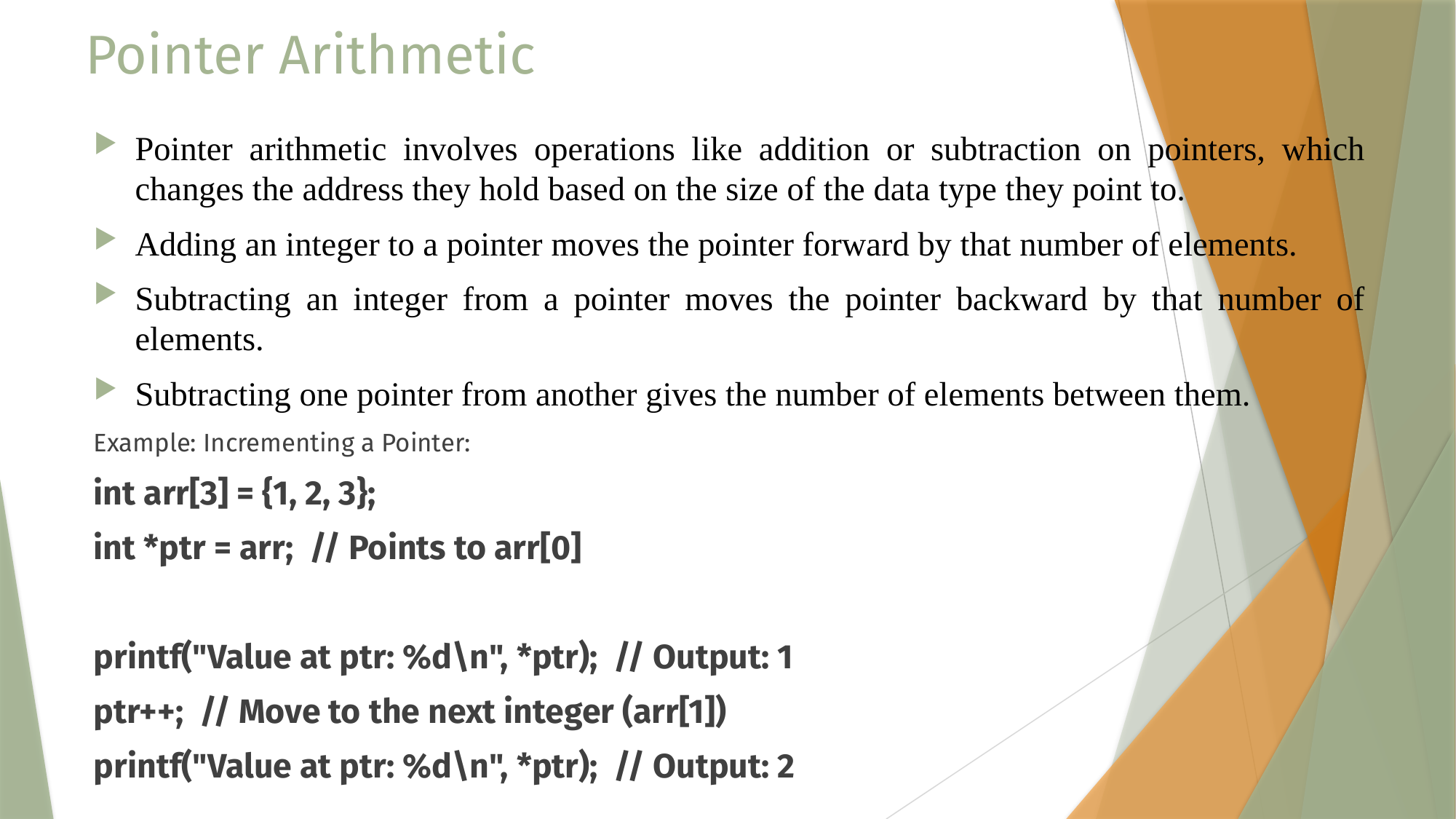

# Pointer Arithmetic
Pointer arithmetic involves operations like addition or subtraction on pointers, which changes the address they hold based on the size of the data type they point to.
Adding an integer to a pointer moves the pointer forward by that number of elements.
Subtracting an integer from a pointer moves the pointer backward by that number of elements.
Subtracting one pointer from another gives the number of elements between them.
Example: Incrementing a Pointer:
int arr[3] = {1, 2, 3};
int *ptr = arr;  // Points to arr[0]

printf("Value at ptr: %d\n", *ptr);  // Output: 1
ptr++;  // Move to the next integer (arr[1])
printf("Value at ptr: %d\n", *ptr);  // Output: 2